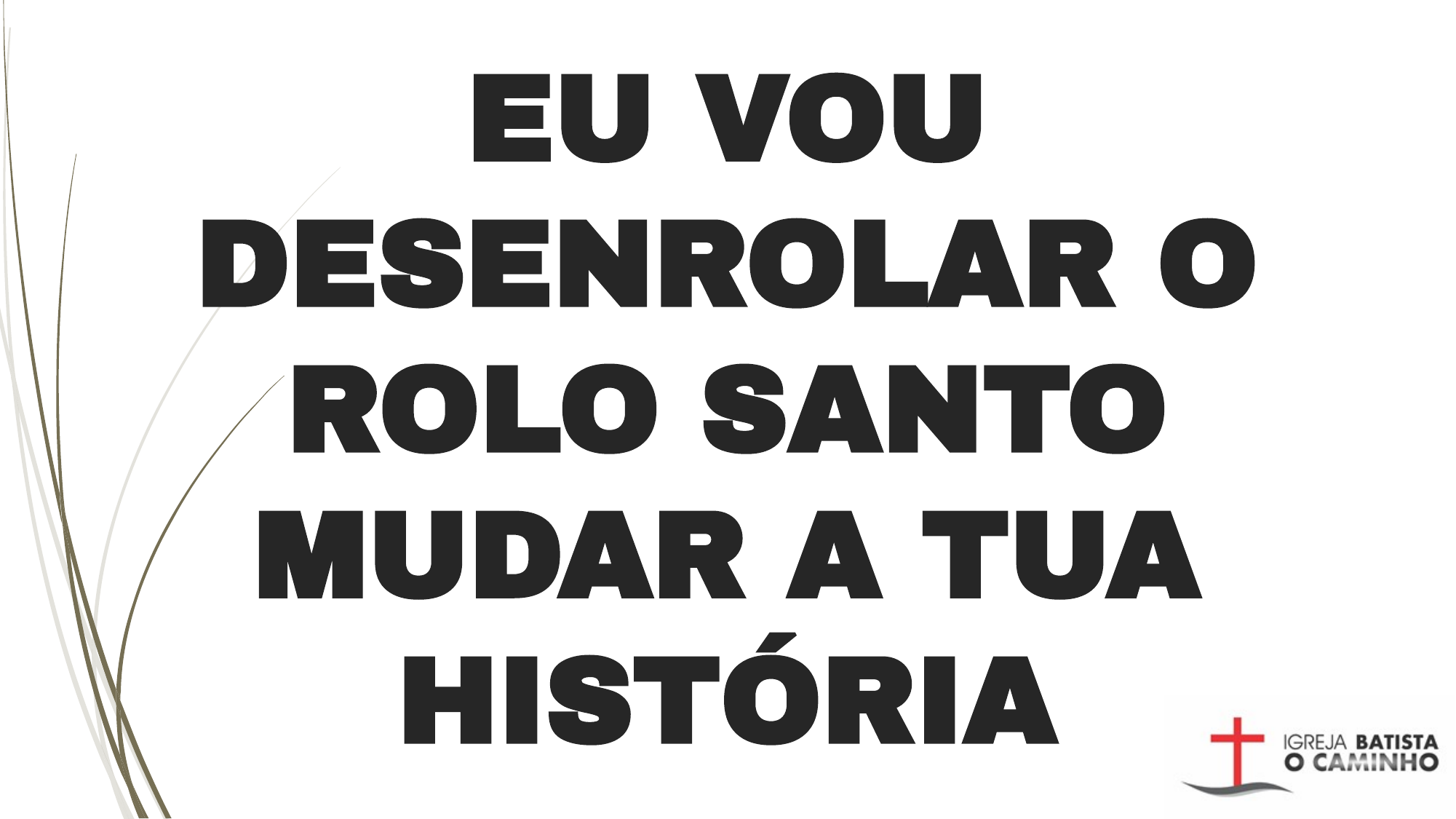

# EU VOU DESENROLAR O ROLO SANTO MUDAR A TUA HISTÓRIA